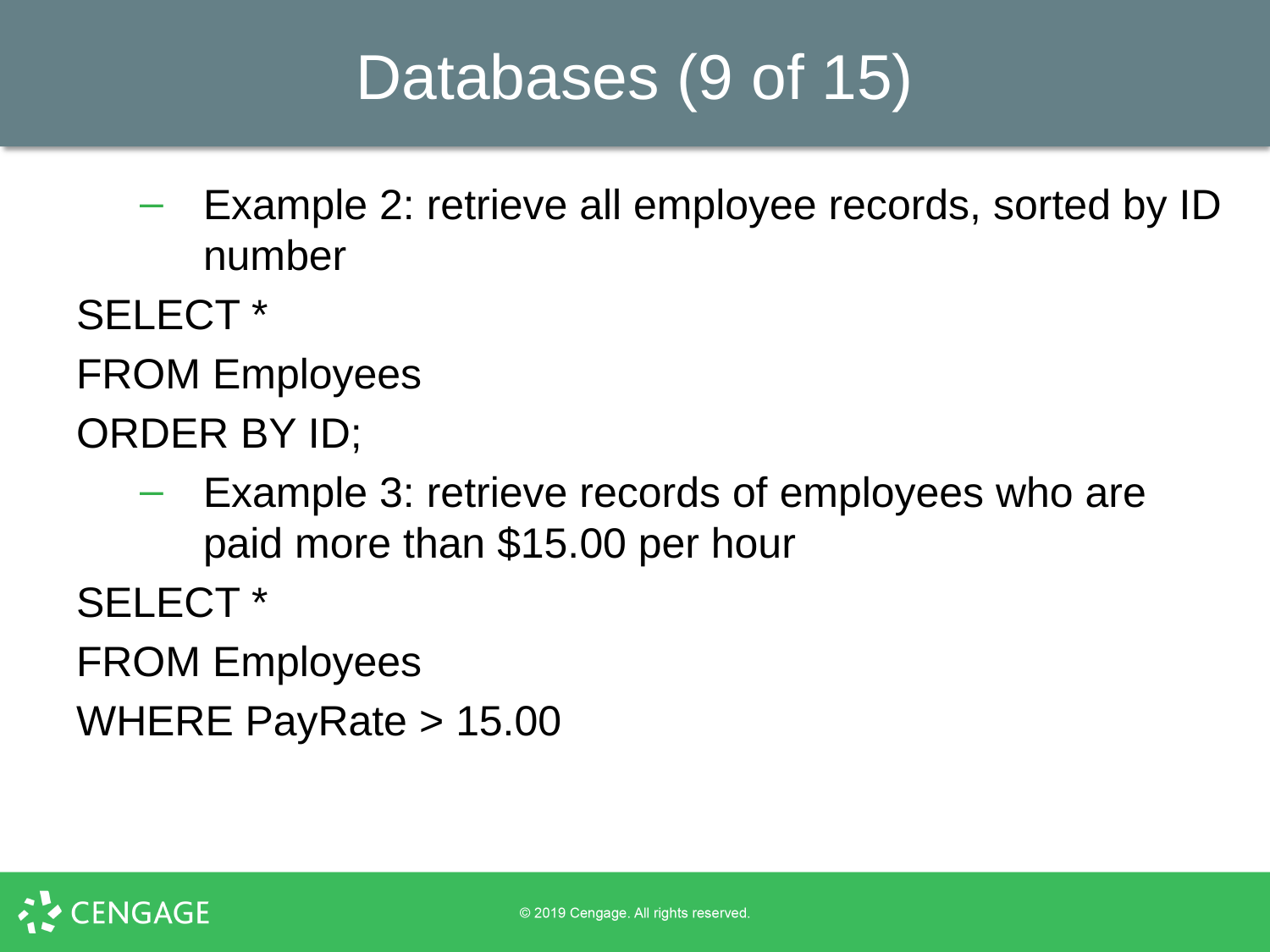

# Databases (9 of 15)
Example 2: retrieve all employee records, sorted by ID number
SELECT *
FROM Employees
ORDER BY ID;
Example 3: retrieve records of employees who are paid more than $15.00 per hour
SELECT *
FROM Employees
WHERE PayRate > 15.00